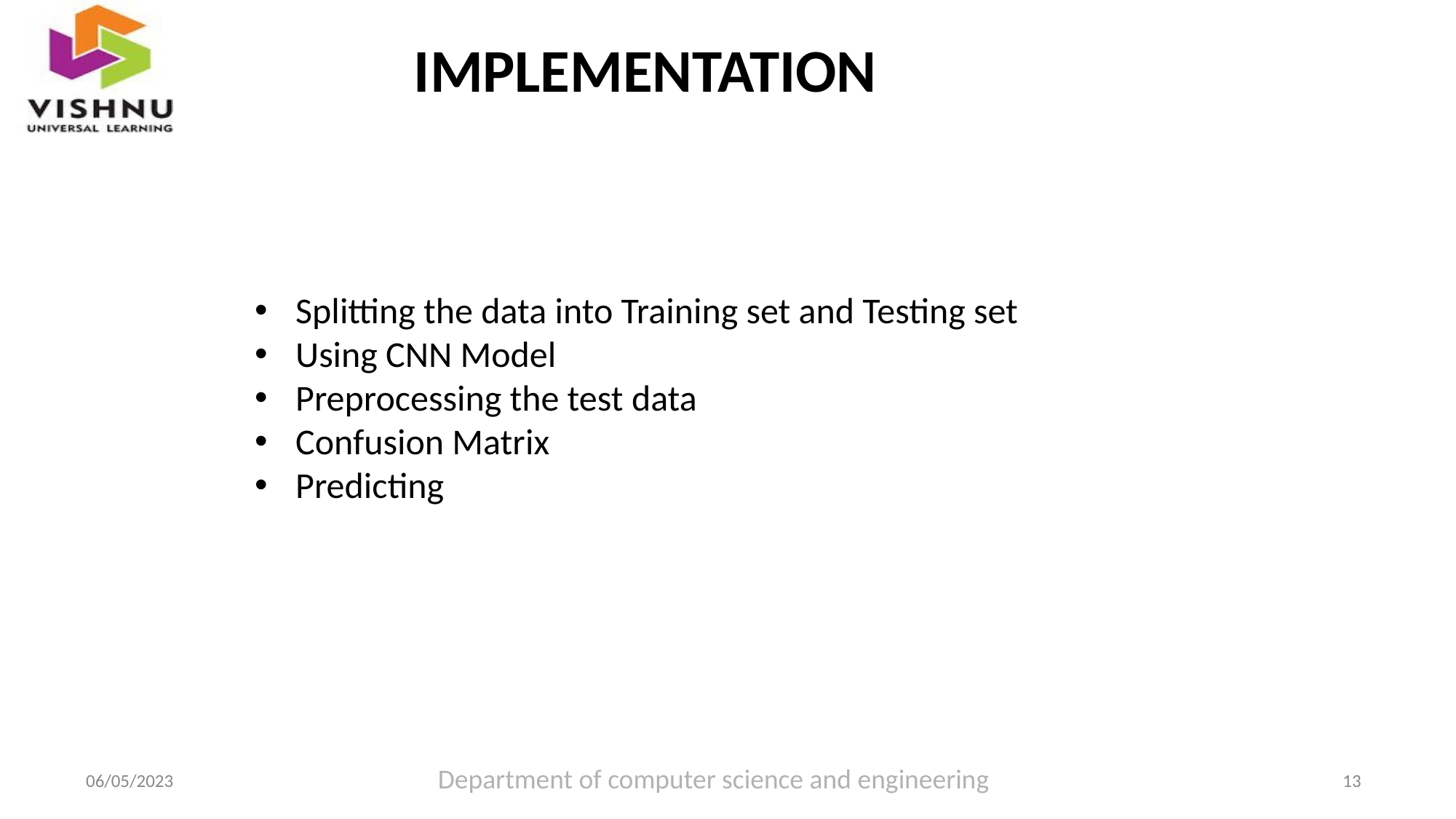

# IMPLEMENTATION

Splitting the data into Training set and Testing set
Using CNN Model
Preprocessing the test data
Confusion Matrix
Predicting
Department of computer science and engineering
13
06/05/2023